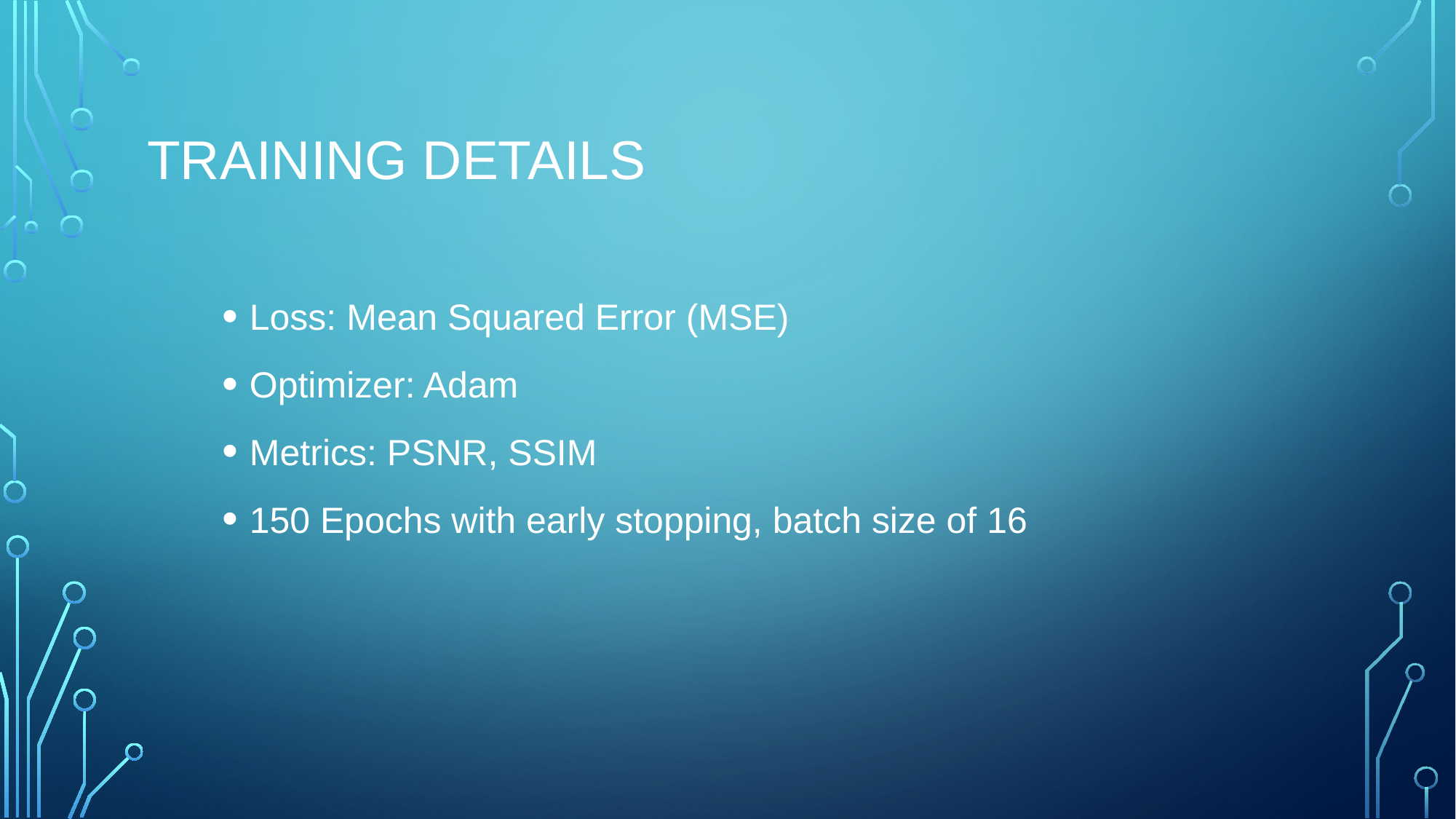

# Training details
Loss: Mean Squared Error (MSE)
Optimizer: Adam
Metrics: PSNR, SSIM
150 Epochs with early stopping, batch size of 16